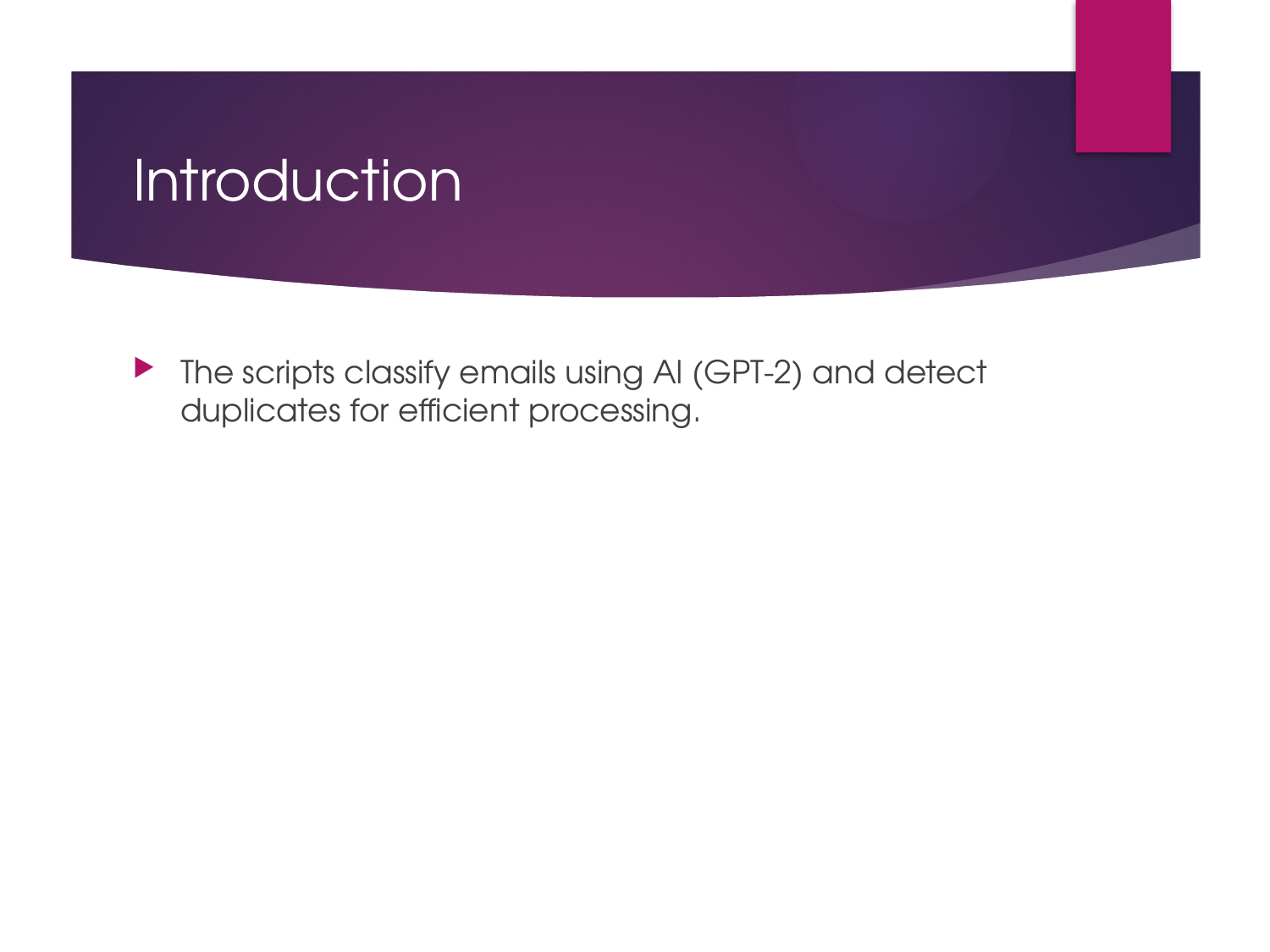

# Introduction
The scripts classify emails using AI (GPT-2) and detect duplicates for efficient processing.